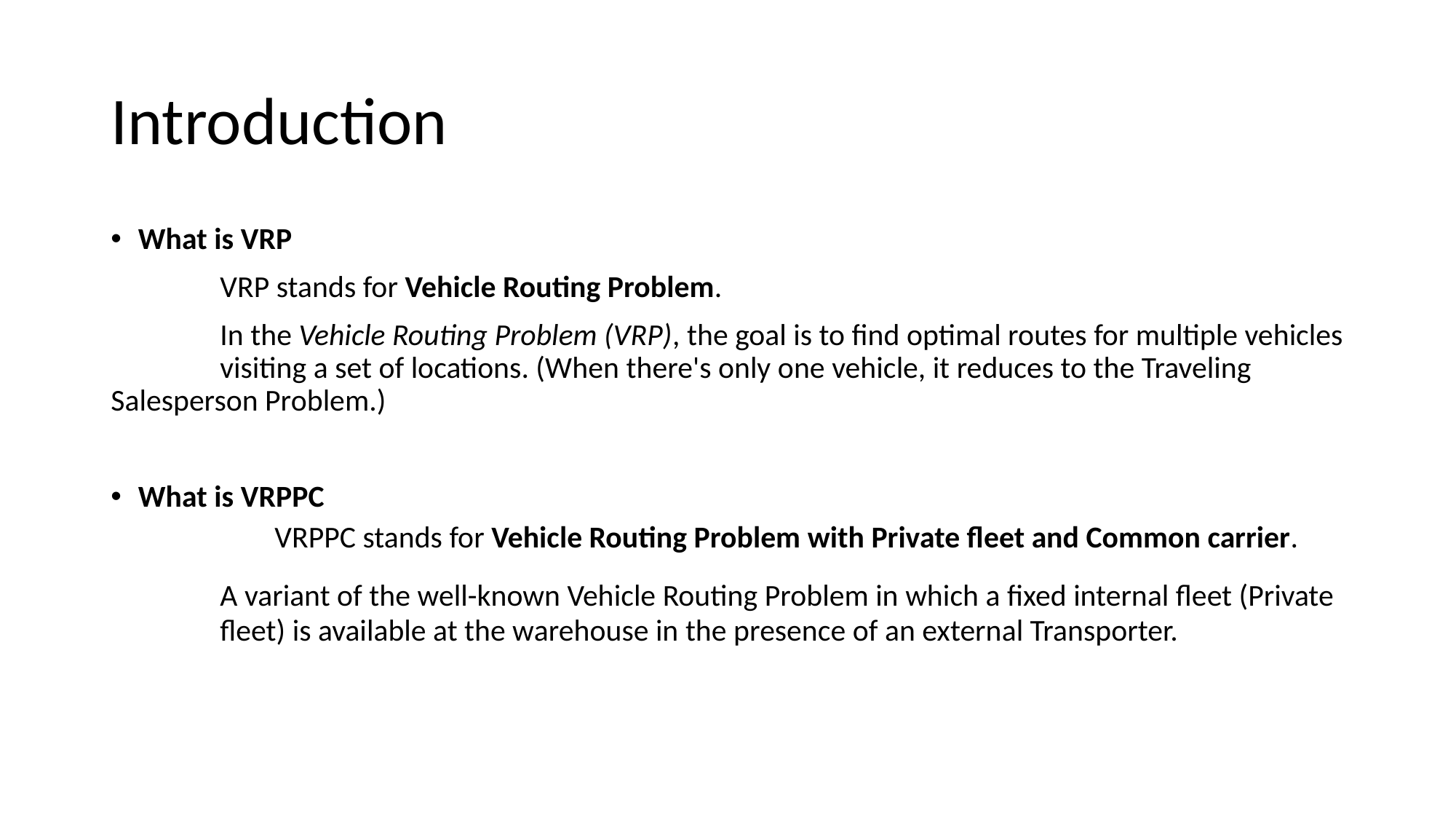

# Introduction
What is VRP
	VRP stands for Vehicle Routing Problem.
	In the Vehicle Routing Problem (VRP), the goal is to find optimal routes for multiple vehicles 	visiting a set of locations. (When there's only one vehicle, it reduces to the Traveling 	Salesperson Problem.)

What is VRPPC
	VRPPC stands for Vehicle Routing Problem with Private fleet and Common carrier.
	A variant of the well-known Vehicle Routing Problem in which a fixed internal fleet (Private 	fleet) is available at the warehouse in the presence of an external Transporter.